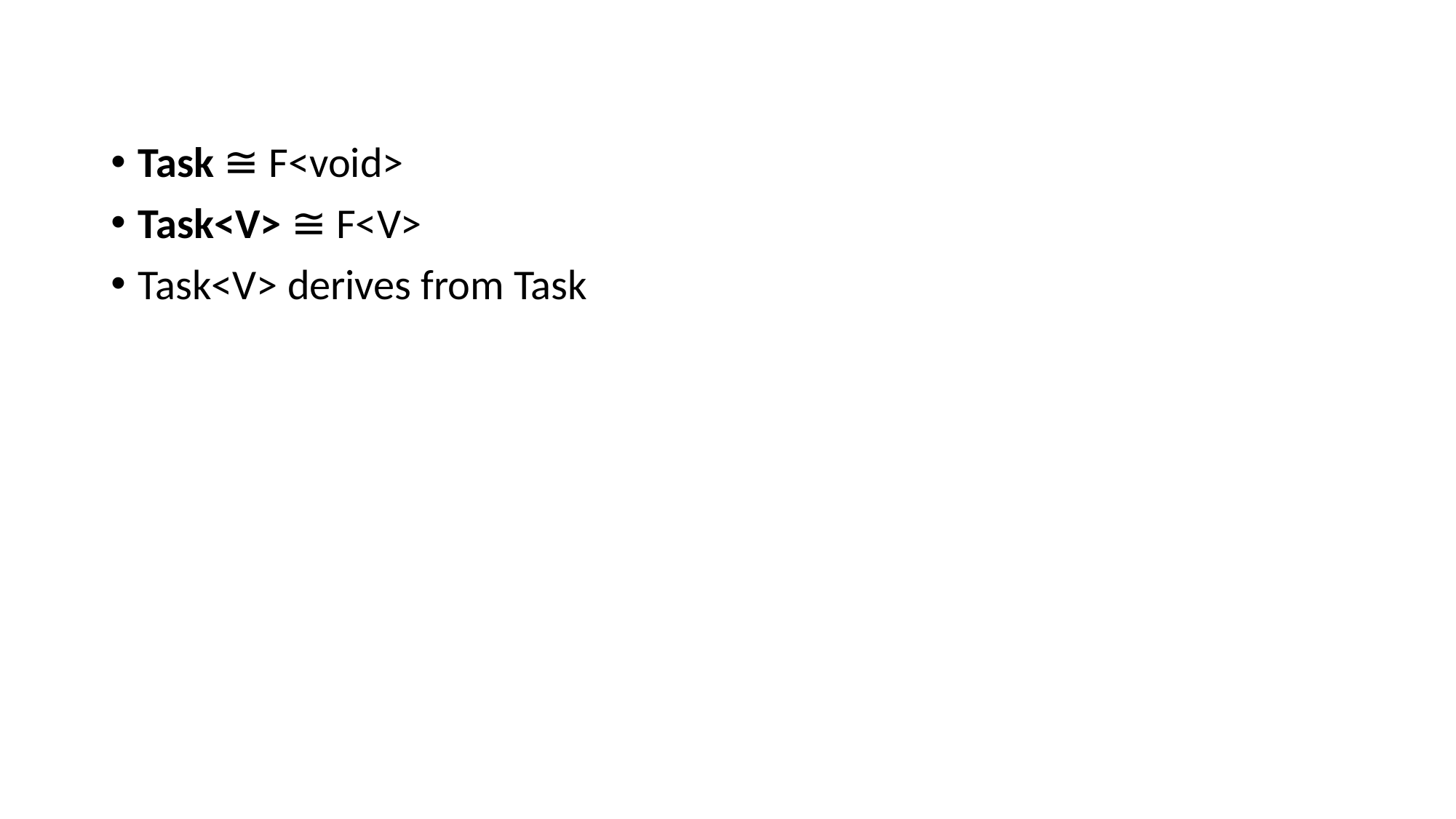

#
Task ≅ F<void>
Task<V> ≅ F<V>
Task<V> derives from Task